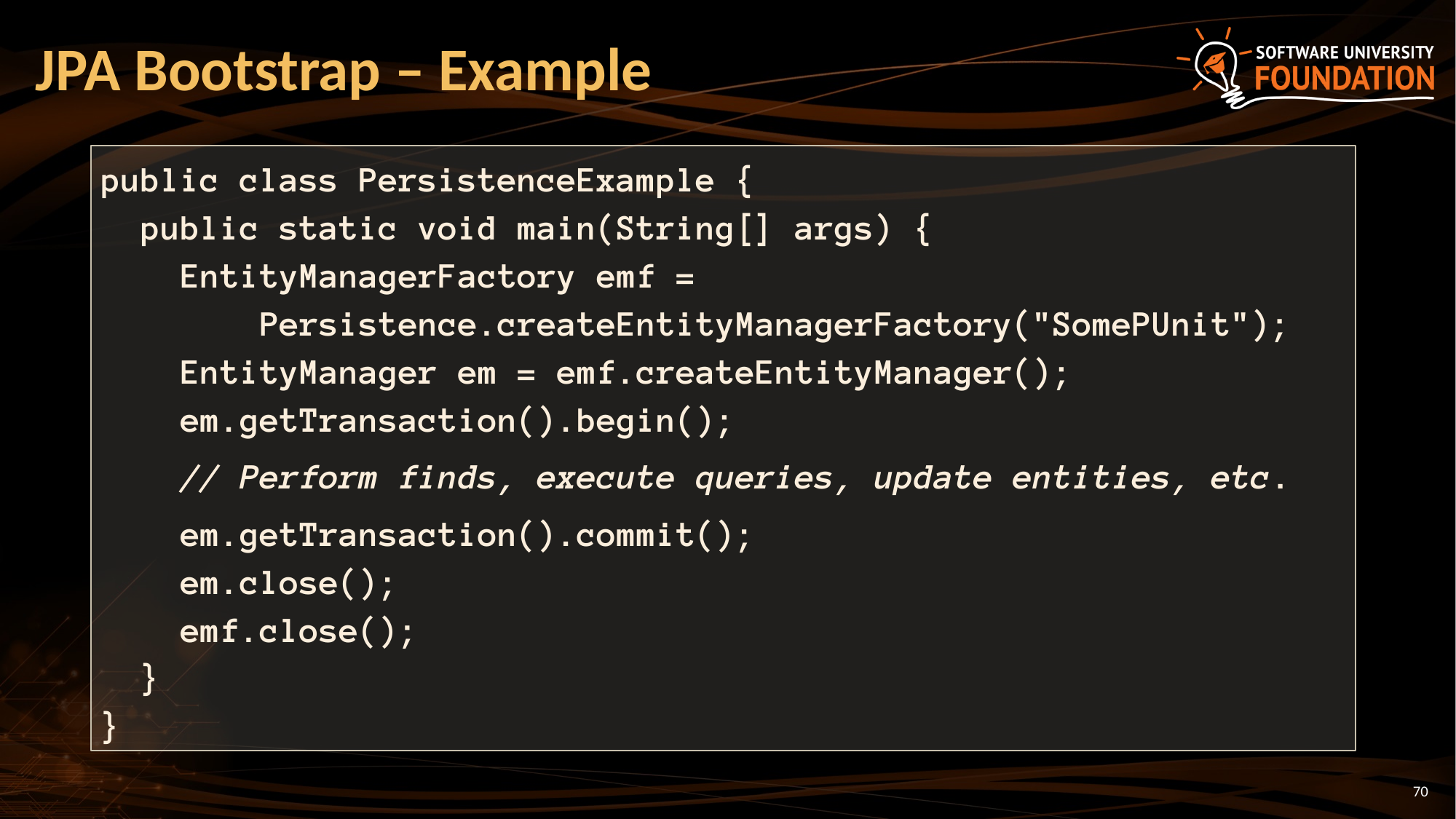

# JPA Bootstrap – Example
public class PersistenceExample {
  public static void main(String[] args) {
    EntityManagerFactory emf =
        Persistence.createEntityManagerFactory("SomePUnit");
    EntityManager em = emf.createEntityManager();
    em.getTransaction().begin();
    // Perform finds, execute queries, update entities, etc.
    em.getTransaction().commit();
    em.close();
    emf.close();
  }
}
70